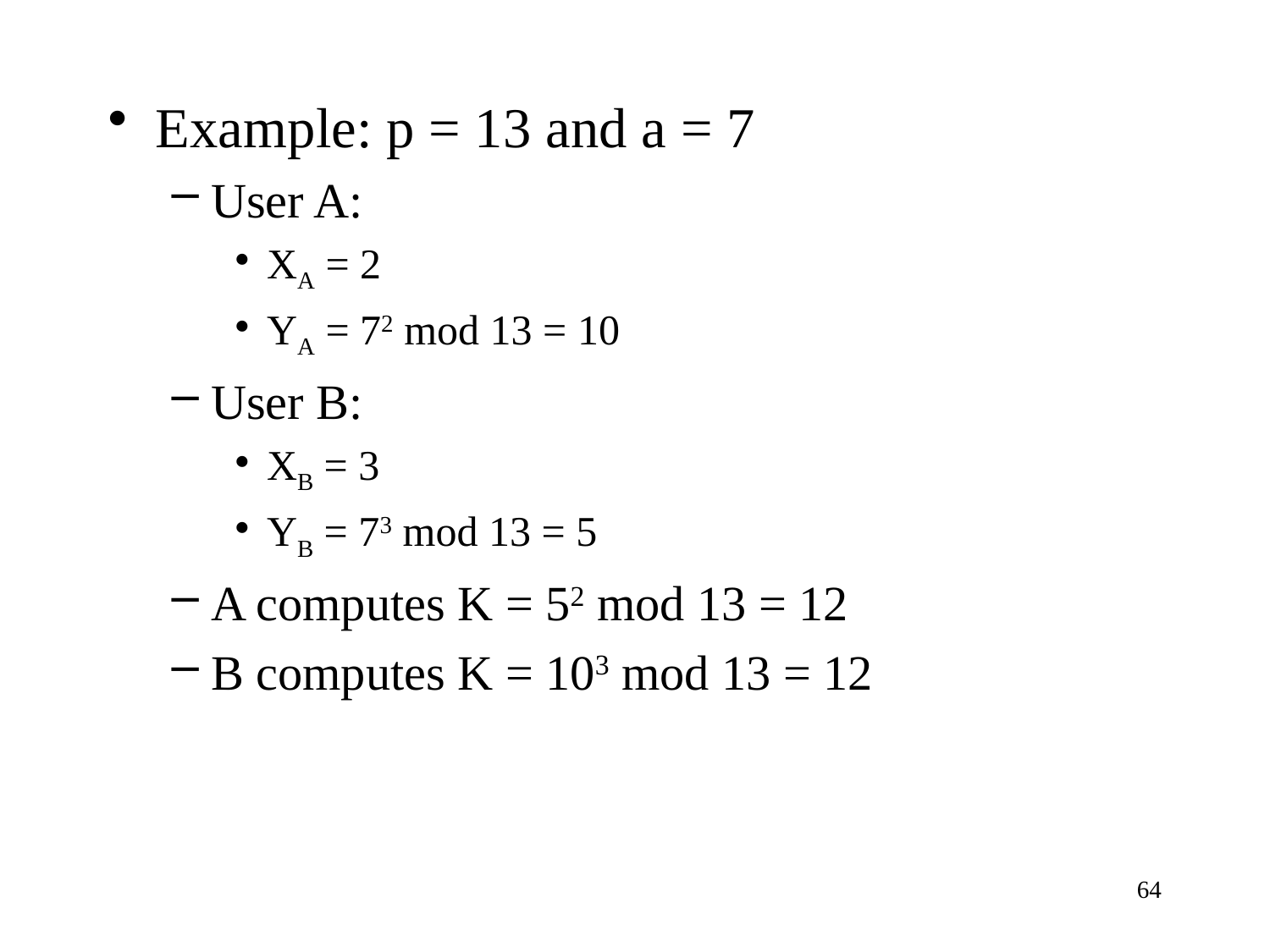

Example: p = 13 and a = 7
User A:
XA = 2
YA = 72 mod 13 = 10
User B:
XB = 3
YB = 73 mod 13 = 5
A computes K = 52 mod 13 = 12
B computes K = 103 mod 13 = 12

64